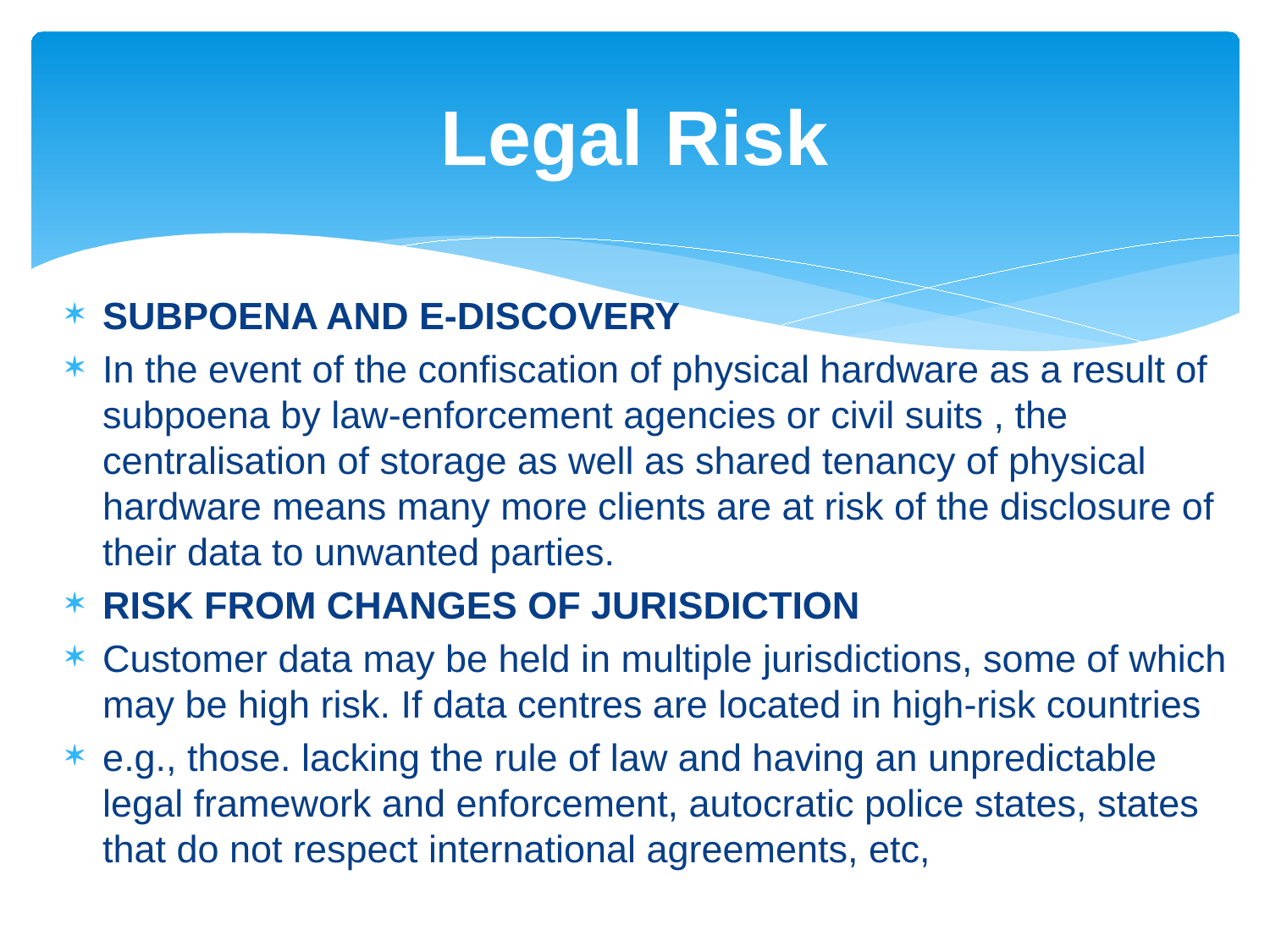

# Legal Risk
SUBPOENA AND E-DISCOVERY
In the event of the confiscation of physical hardware as a result of subpoena by law-enforcement agencies or civil suits , the centralisation of storage as well as shared tenancy of physical hardware means many more clients are at risk of the disclosure of their data to unwanted parties.
RISK FROM CHANGES OF JURISDICTION
Customer data may be held in multiple jurisdictions, some of which may be high risk. If data centres are located in high-risk countries
e.g., those. lacking the rule of law and having an unpredictable legal framework and enforcement, autocratic police states, states that do not respect international agreements, etc,